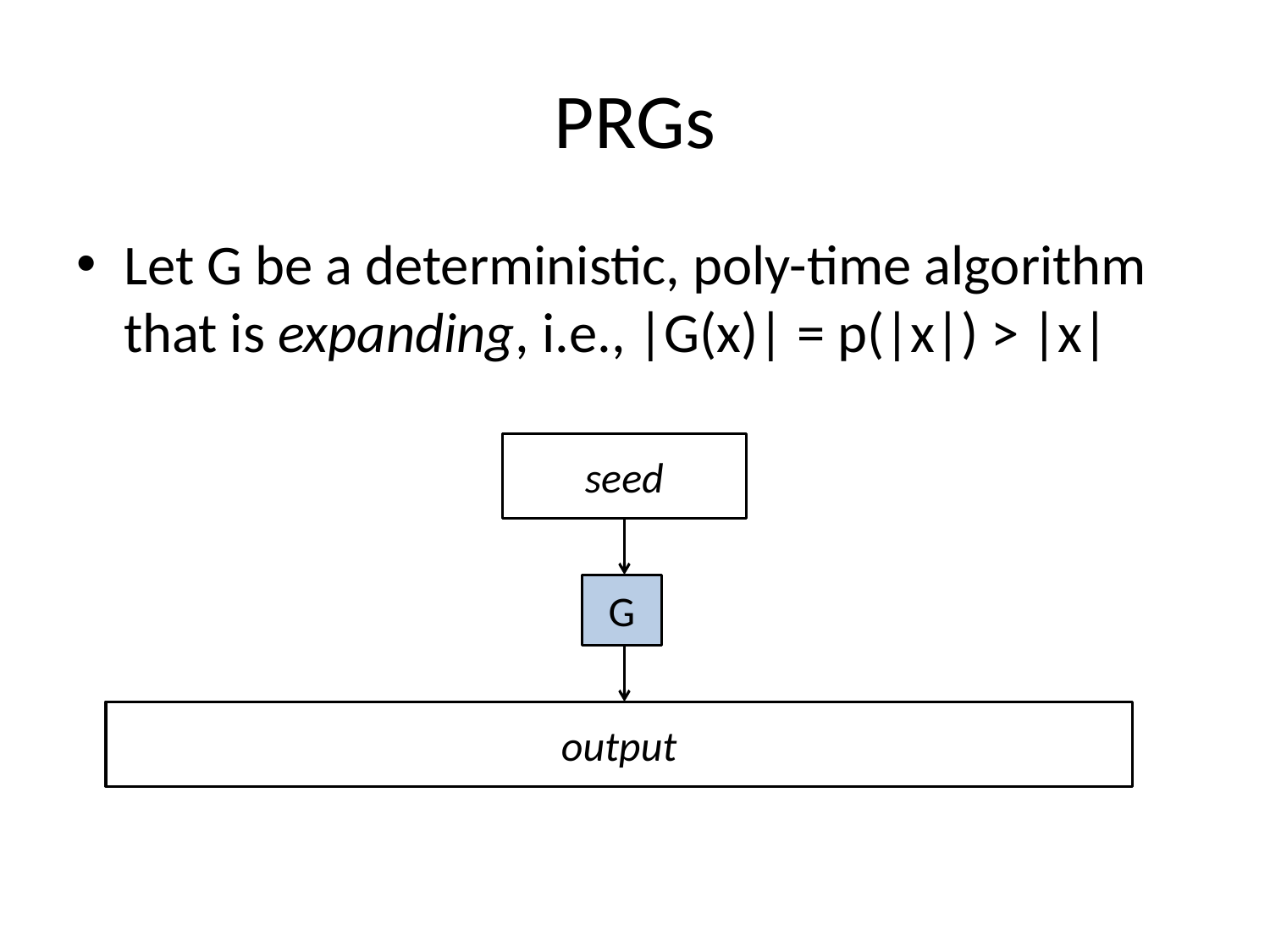

# PRGs
Let G be a deterministic, poly-time algorithm that is expanding, i.e., |G(x)| = p(|x|) > |x|

seed
G
output